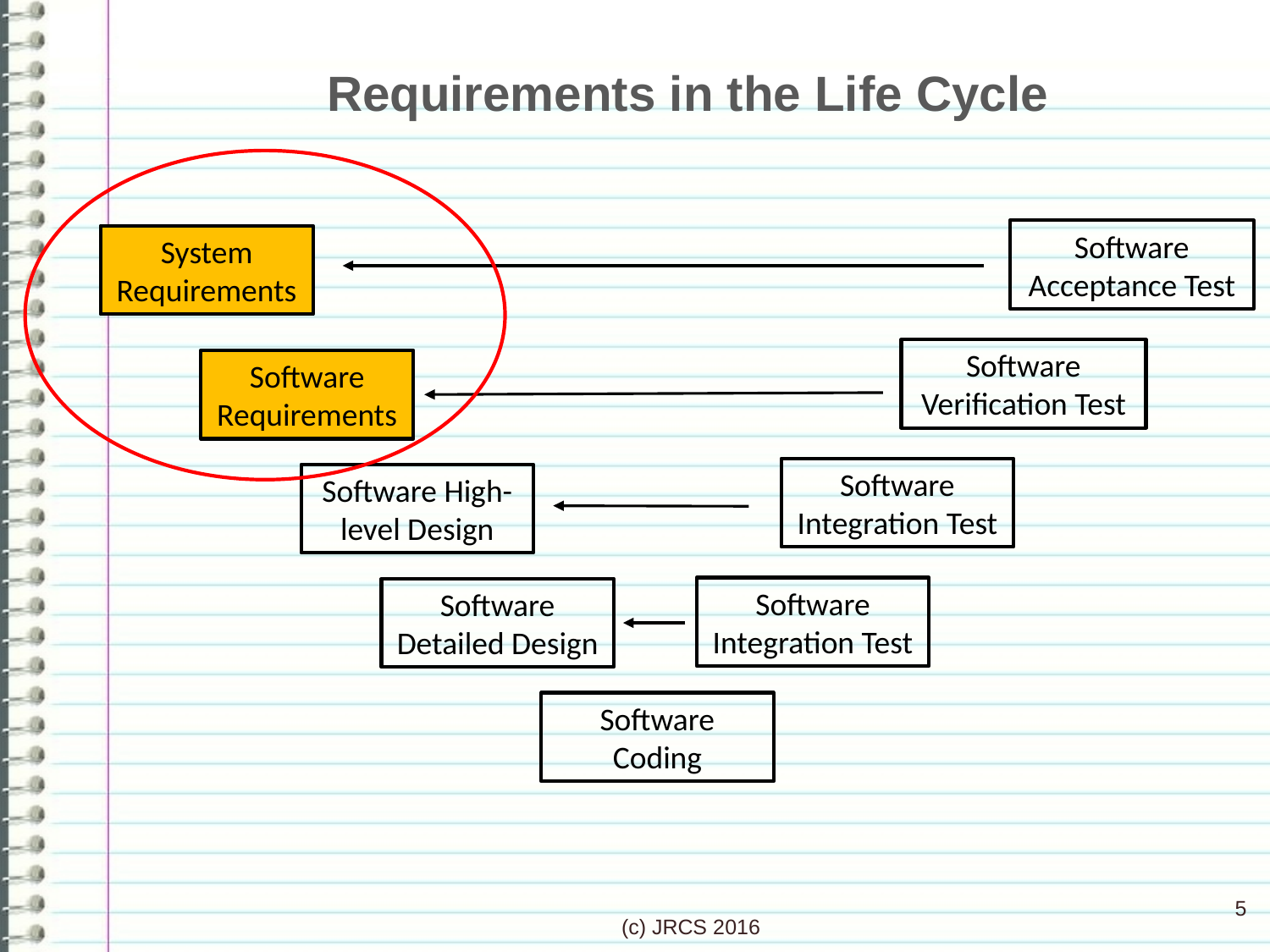

# Requirements in the Life Cycle

Software Acceptance Test
System Requirements
Software Verification Test
Software Requirements
Software Integration Test
Software High-level Design
Software Integration Test
Software Detailed Design
Software Coding
5
(c) JRCS 2016